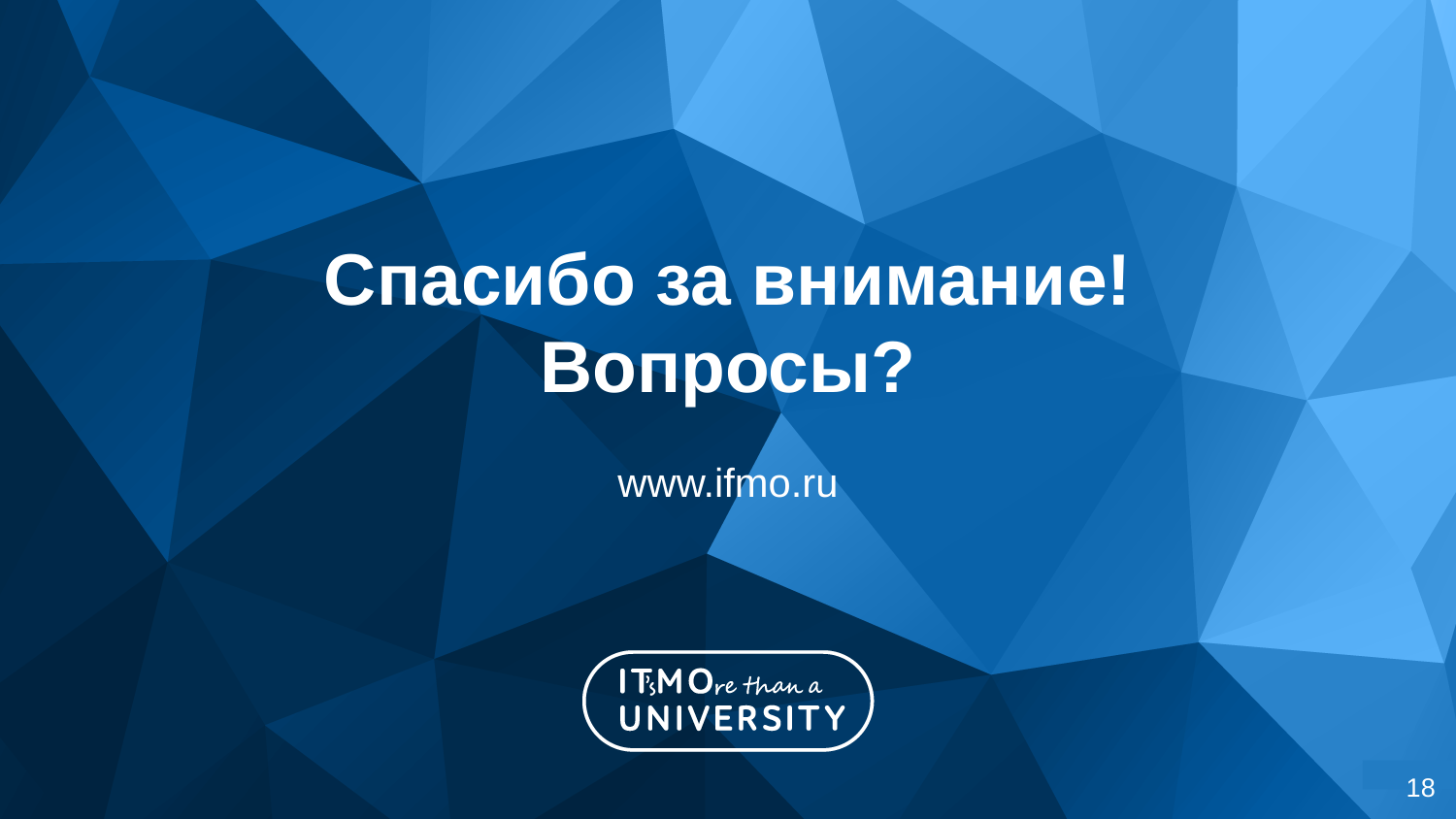

# Спасибо за внимание! Вопросы?
www.ifmo.ru
18